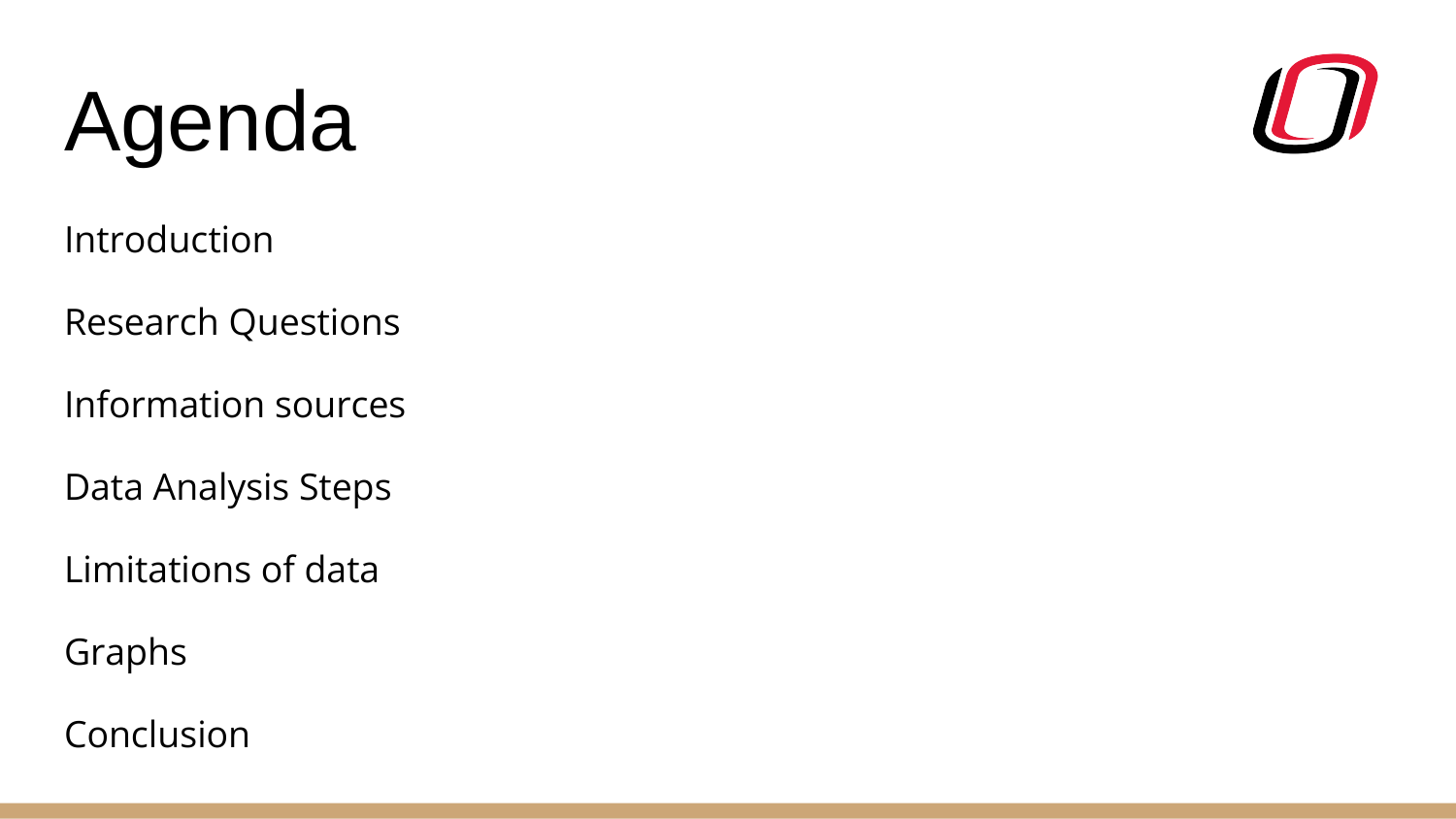

# Agenda
Introduction
Research Questions
Information sources
Data Analysis Steps
Limitations of data
Graphs
Conclusion